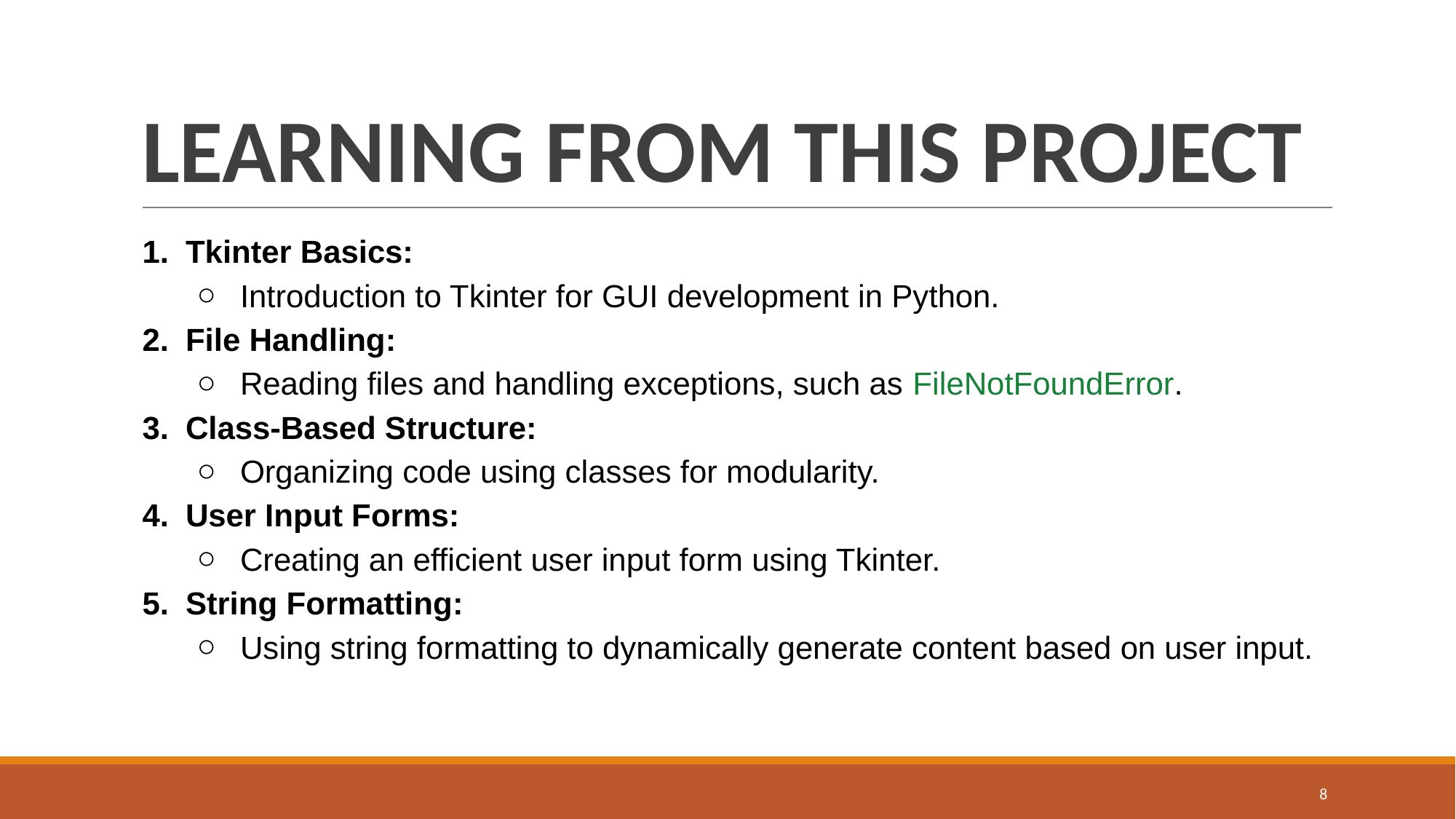

# LEARNING FROM THIS PROJECT
Tkinter Basics:
Introduction to Tkinter for GUI development in Python.
File Handling:
Reading files and handling exceptions, such as FileNotFoundError.
Class-Based Structure:
Organizing code using classes for modularity.
User Input Forms:
Creating an efficient user input form using Tkinter.
String Formatting:
Using string formatting to dynamically generate content based on user input.

8